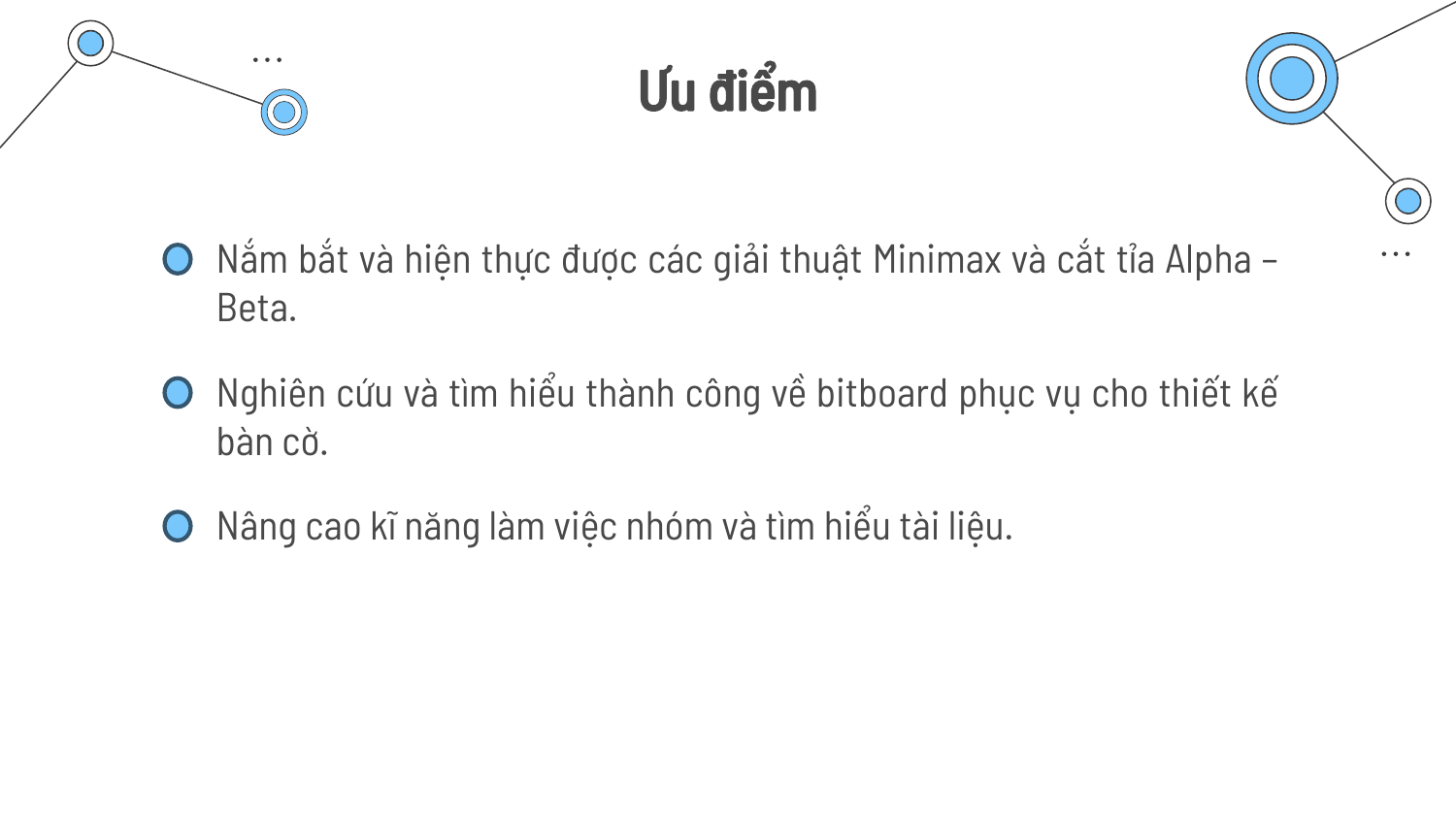

# Ưu điểm
Nắm bắt và hiện thực được các giải thuật Minimax và cắt tỉa Alpha – Beta.

Nghiên cứu và tìm hiểu thành công về bitboard phục vụ cho thiết kế bàn cờ.

Nâng cao kĩ năng làm việc nhóm và tìm hiểu tài liệu.